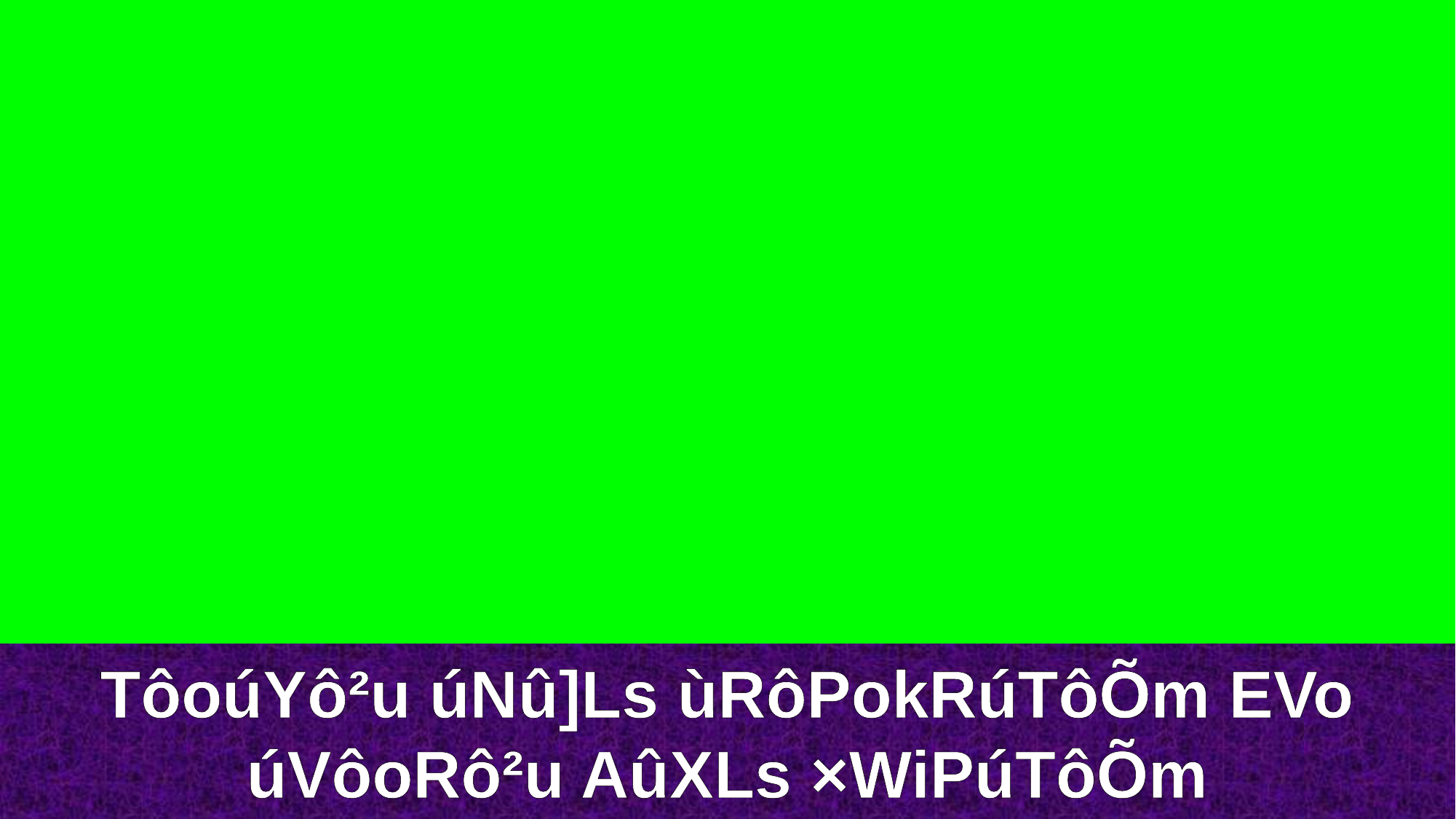

TôoúYô²u úNû]Ls ùRôPokRúTôÕm EVo
úVôoRô²u AûXLs ×WiPúTôÕm